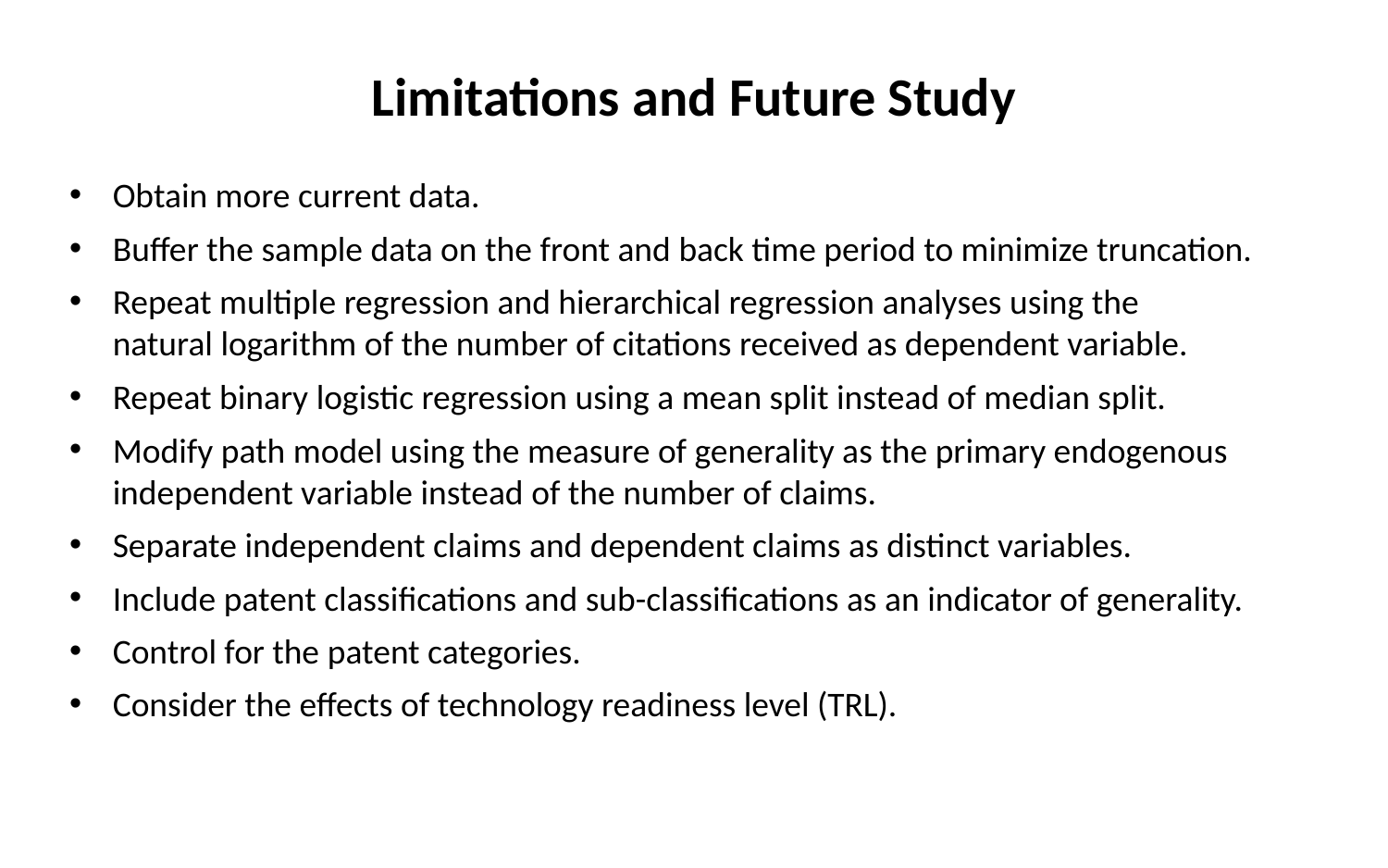

Limitations and Future Study
Obtain more current data.
Buffer the sample data on the front and back time period to minimize truncation.
Repeat multiple regression and hierarchical regression analyses using the
natural logarithm of the number of citations received as dependent variable.
Repeat binary logistic regression using a mean split instead of median split.
Modify path model using the measure of generality as the primary endogenous independent variable instead of the number of claims.
Separate independent claims and dependent claims as distinct variables.
Include patent classifications and sub-classifications as an indicator of generality.
Control for the patent categories.
Consider the effects of technology readiness level (TRL).